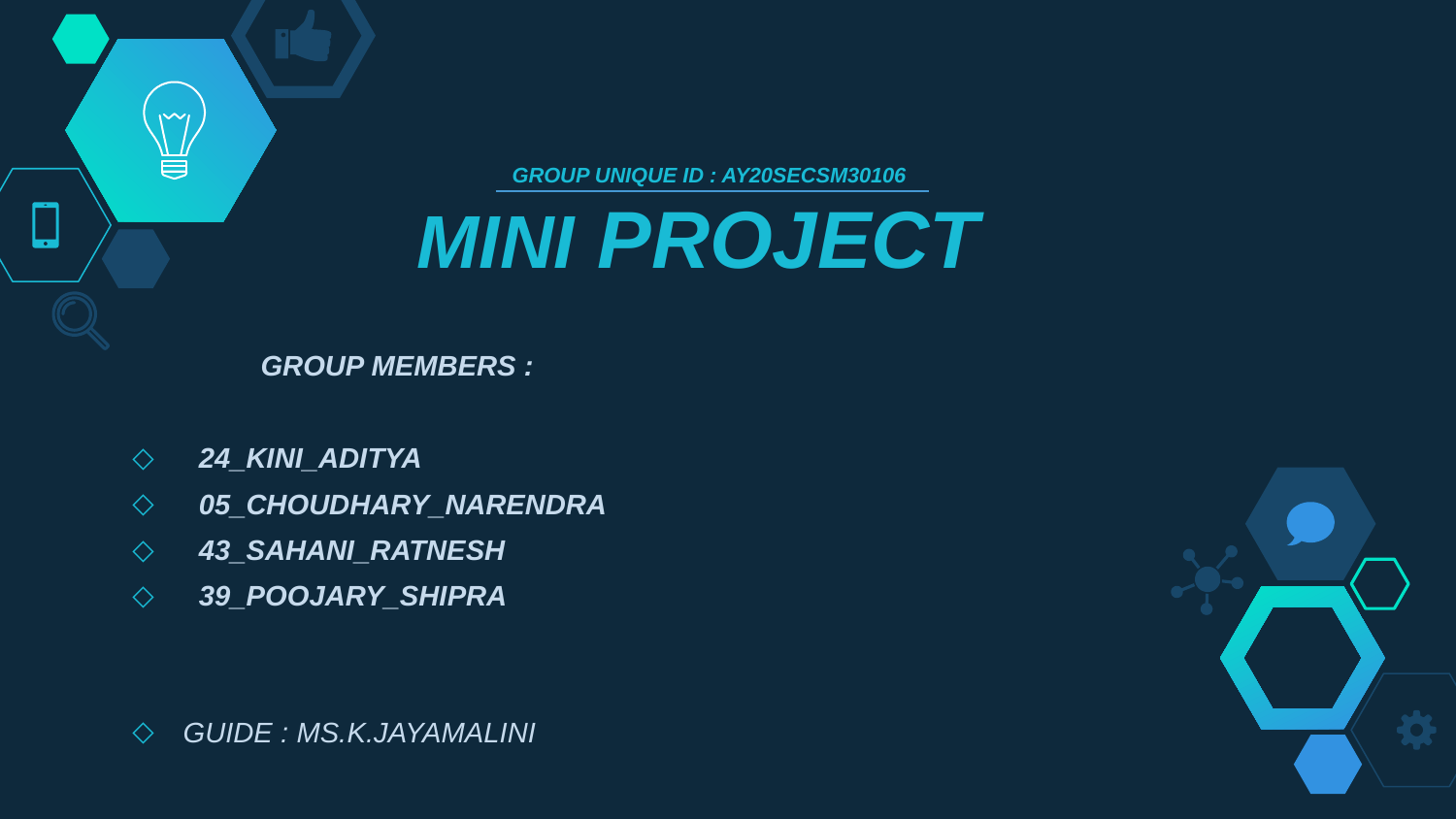

# GROUP UNIQUE ID : AY20SECSM30106 MINI PROJECT
                GROUP MEMBERS :

  24_KINI_ADITYA
  05_CHOUDHARY_NARENDRA
  43_SAHANI_RATNESH
  39_POOJARY_SHIPRA
GUIDE : MS.K.JAYAMALINI